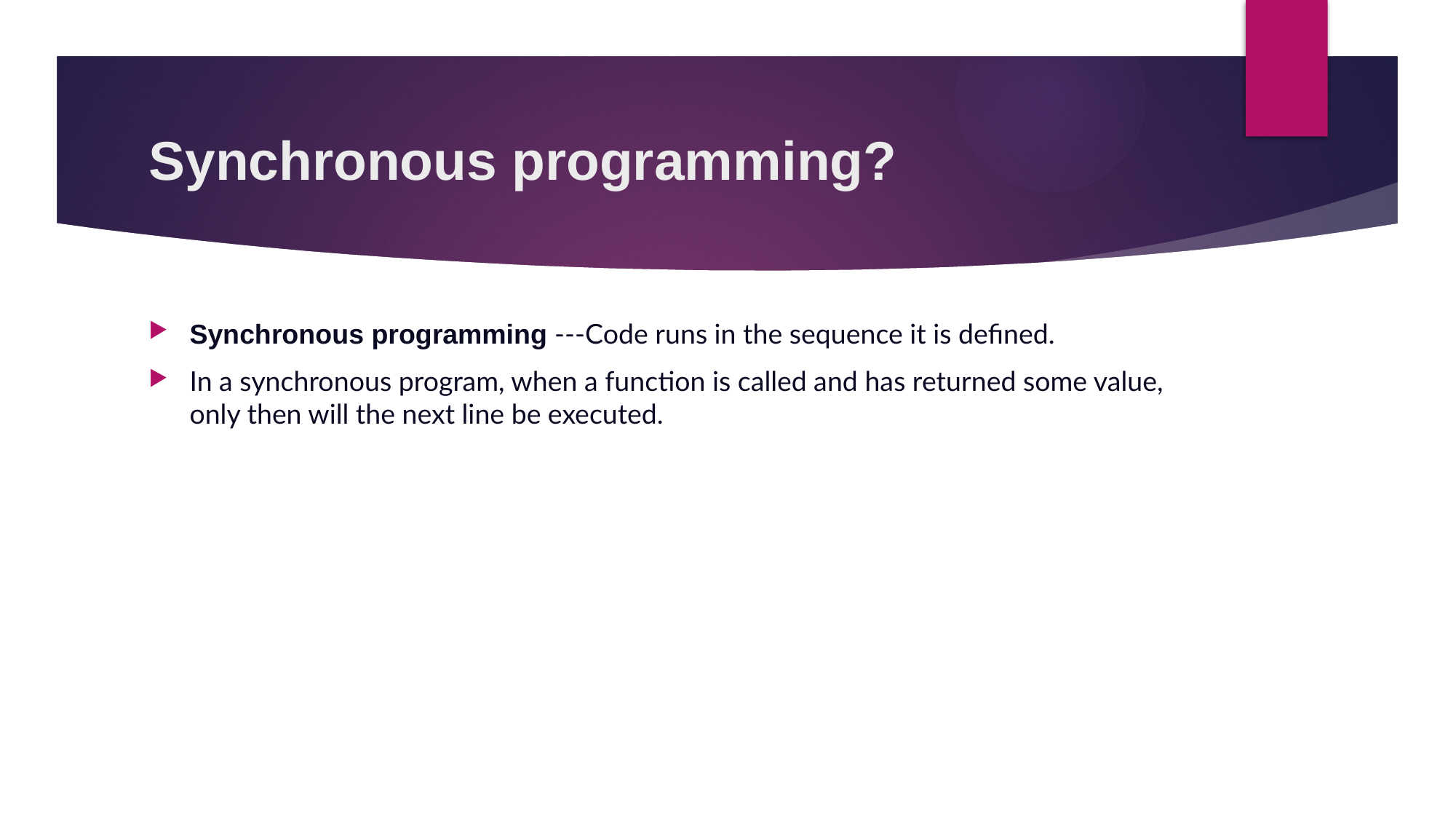

# Synchronous programming?
Synchronous programming ---Code runs in the sequence it is defined.
In a synchronous program, when a function is called and has returned some value, only then will the next line be executed.